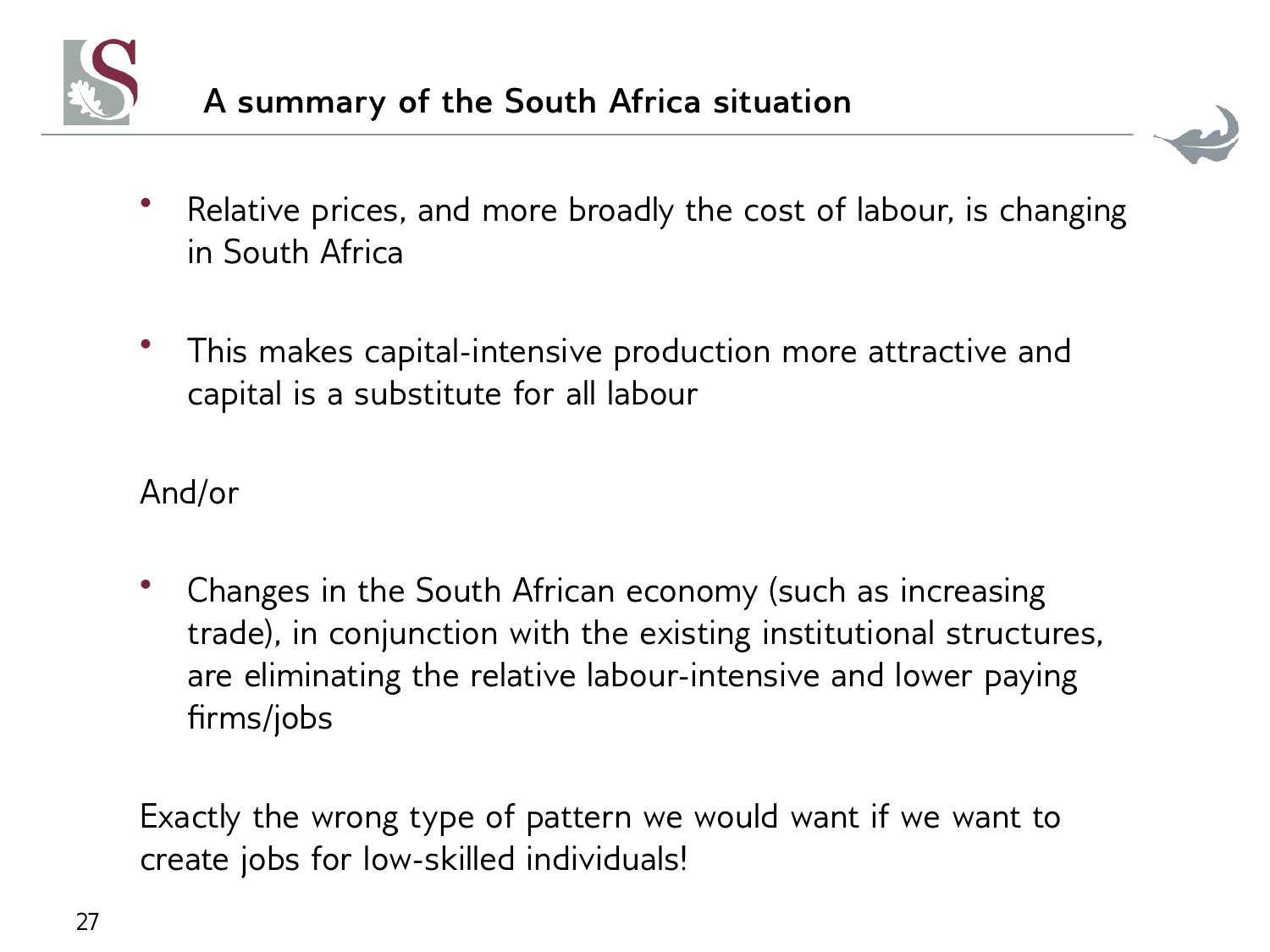

# A summary of the South Africa situation
Relative prices, and more broadly the cost of labour, is changing in South Africa

This makes capital-intensive production more attractive and capital is a substitute for all labour

And/or

Changes in the South African economy (such as increasing trade), in conjunction with the existing institutional structures, are eliminating the relative labour-intensive and lower paying firms/jobs

Exactly the wrong type of pattern we would want if we want to create jobs for low-skilled individuals!

27